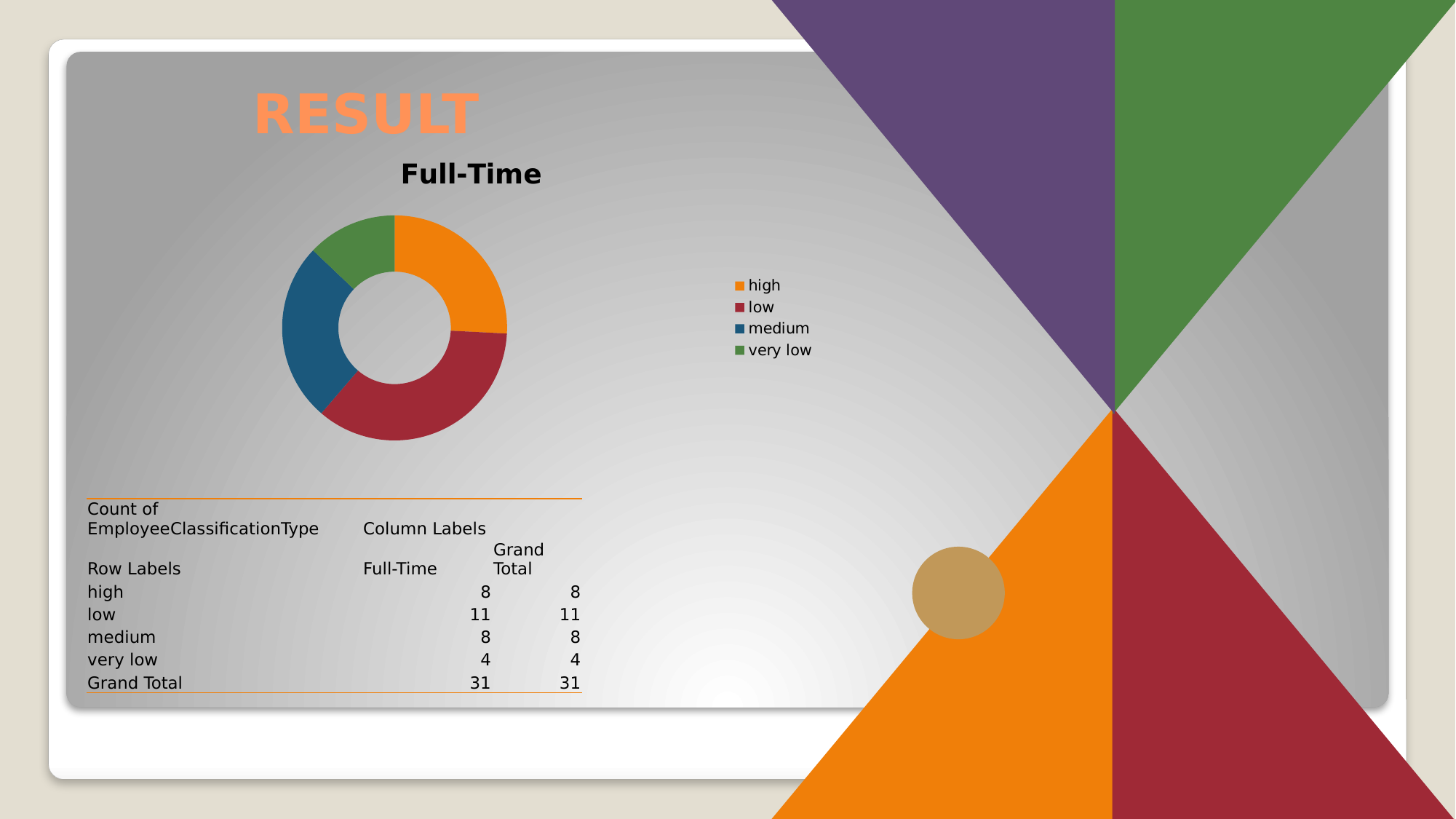

# RESULT

### Chart:

| Category | Full-Time |
|---|---|
| high | 8.0 |
| low | 11.0 |
| medium | 8.0 |
| very low | 4.0 |
| Count of EmployeeClassificationType | Column Labels |  |
| --- | --- | --- |
| Row Labels | Full-Time | Grand Total |
| high | 8 | 8 |
| low | 11 | 11 |
| medium | 8 | 8 |
| very low | 4 | 4 |
| Grand Total | 31 | 31 |